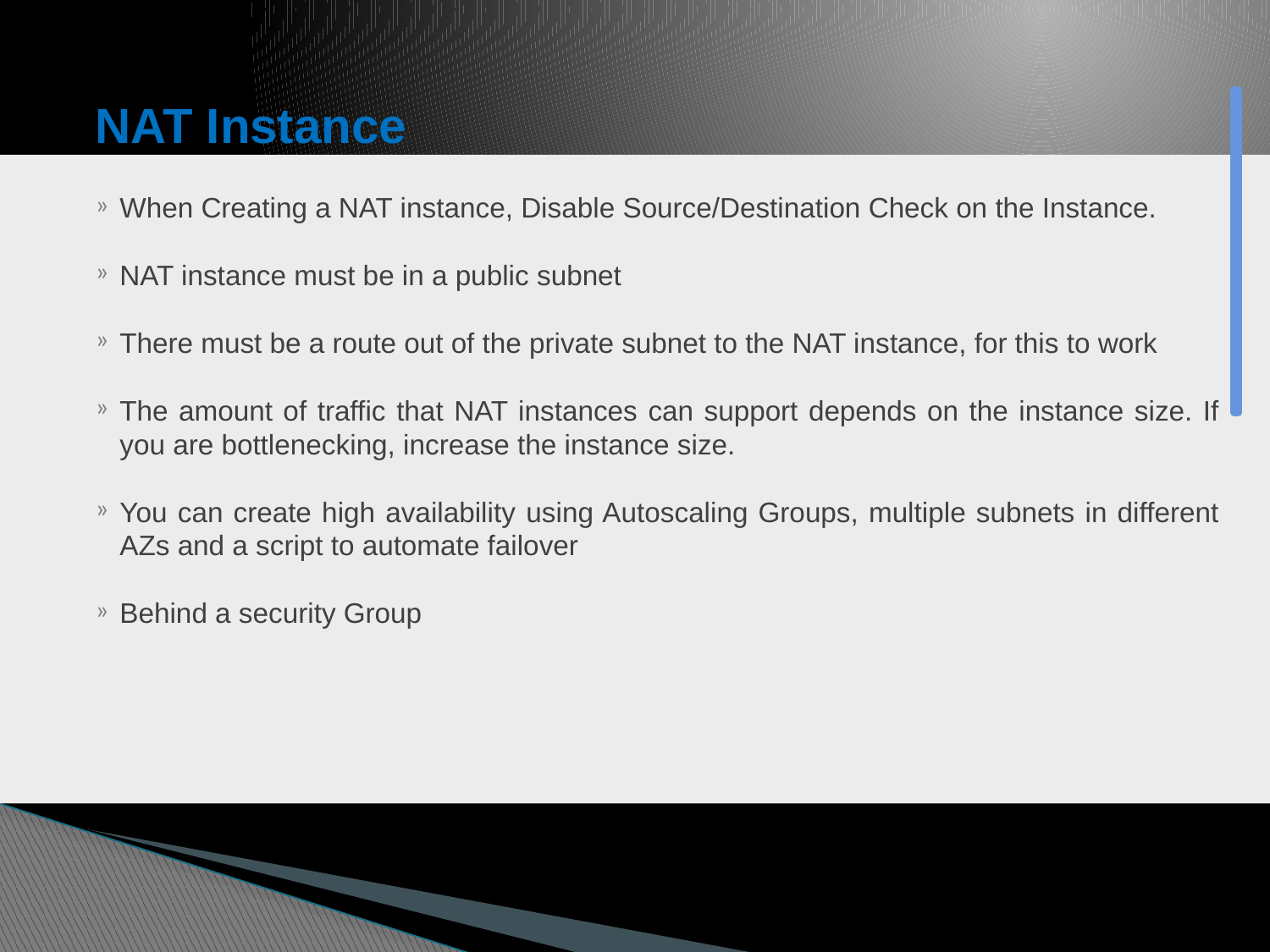

# NAT Instance

When Creating a NAT instance, Disable Source/Destination Check on the Instance.

NAT instance must be in a public subnet

There must be a route out of the private subnet to the NAT instance, for this to work

The amount of traffic that NAT instances can support depends on the instance size. If you are bottlenecking, increase the instance size.

You can create high availability using Autoscaling Groups, multiple subnets in different AZs and a script to automate failover

Behind a security Group